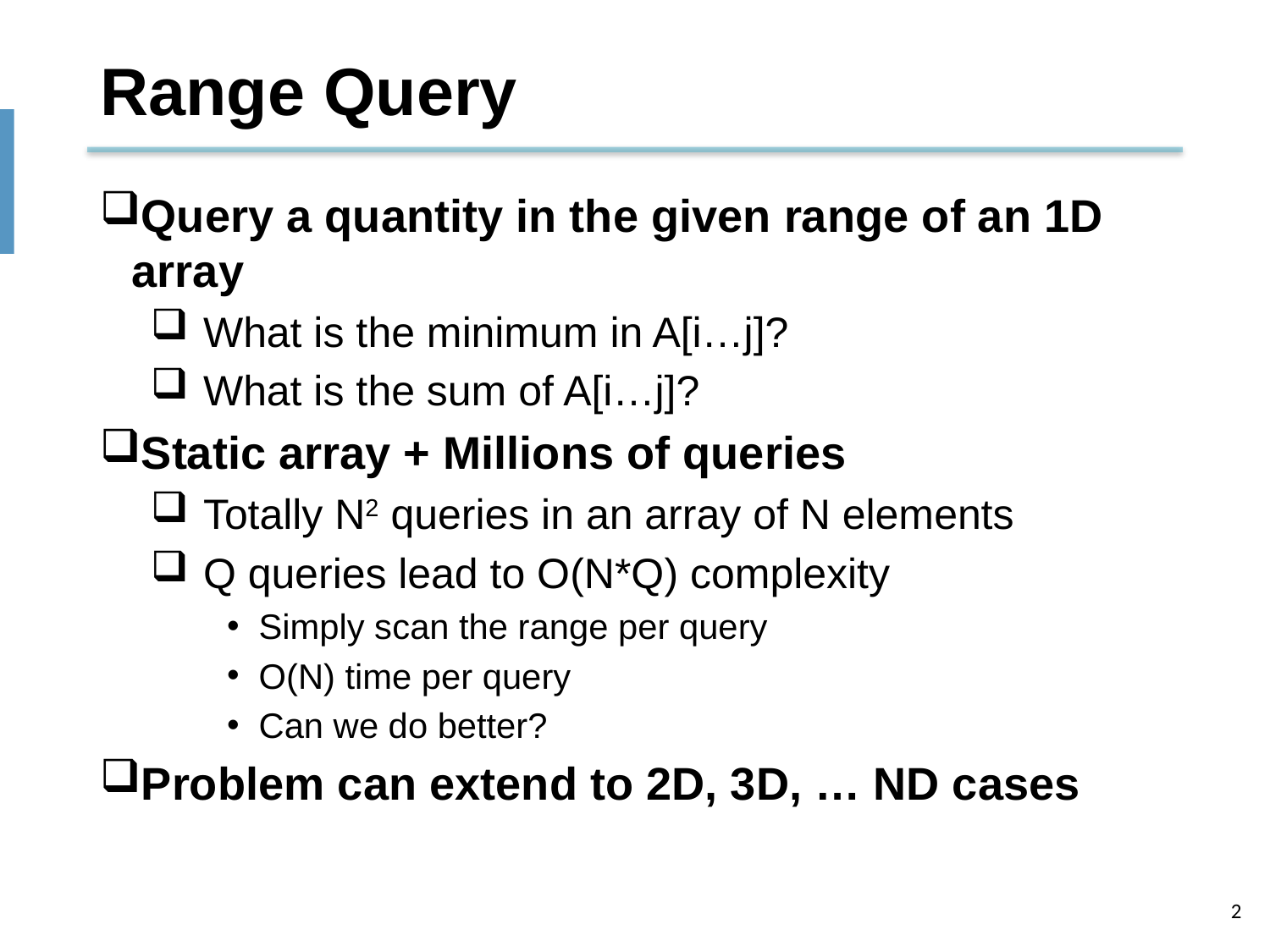

# Range Query
Query a quantity in the given range of an 1D array
What is the minimum in A[i…j]?
What is the sum of A[i…j]?
Static array + Millions of queries
Totally N2 queries in an array of N elements
Q queries lead to O(N*Q) complexity
Simply scan the range per query
O(N) time per query
Can we do better?
Problem can extend to 2D, 3D, … ND cases
2